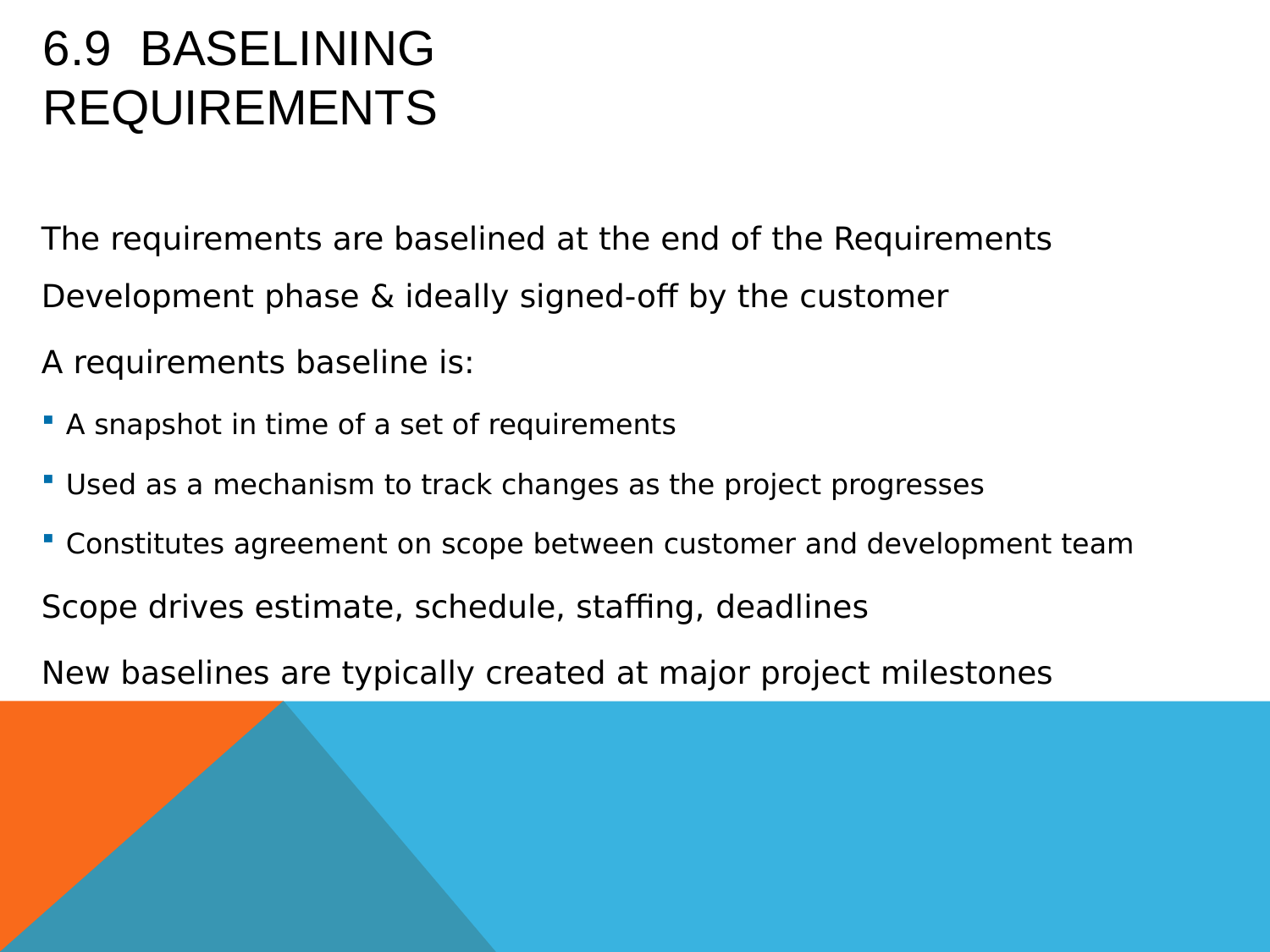

# 6.9	Baselining Requirements
The requirements are baselined at the end of the Requirements
Development phase & ideally signed-off by the customer
A requirements baseline is:
A snapshot in time of a set of requirements
Used as a mechanism to track changes as the project progresses
Constitutes agreement on scope between customer and development team
Scope drives estimate, schedule, staffing, deadlines
New baselines are typically created at major project milestones